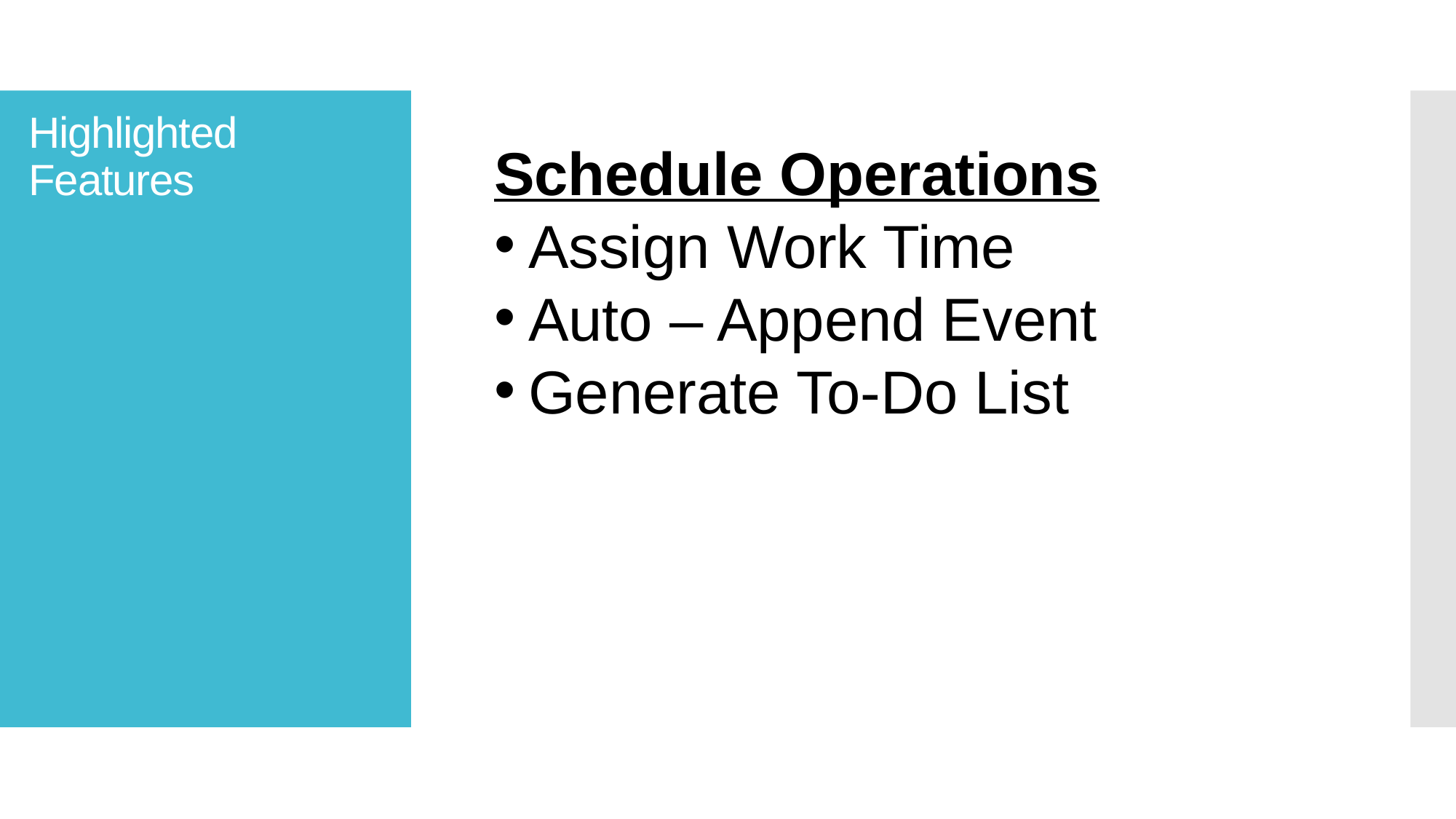

# Highlighted Features
Schedule Operations
Assign Work Time
Auto – Append Event
Generate To-Do List